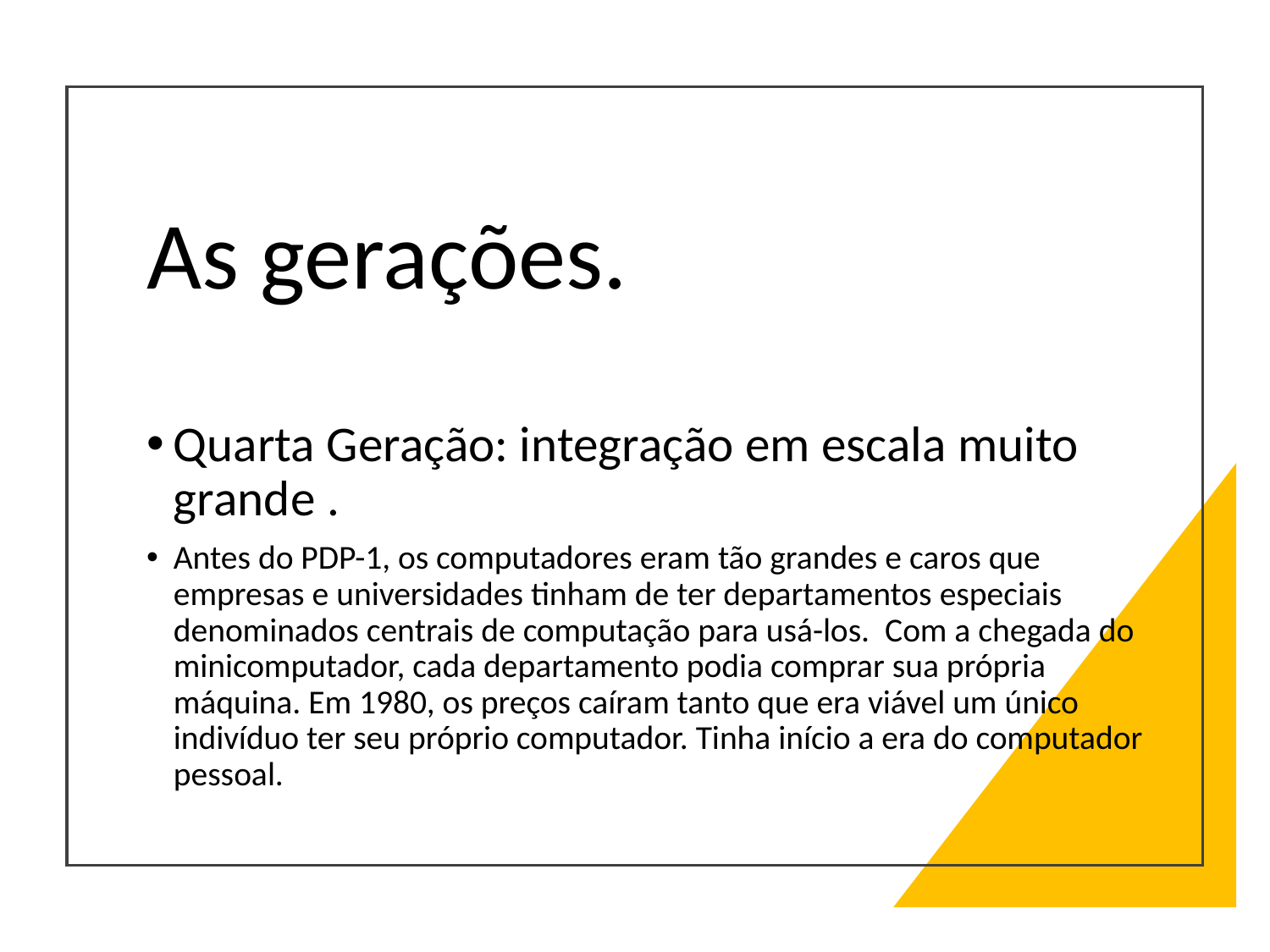

# As gerações.
Quarta Geração: integração em escala muito grande .
Antes do PDP-1, os computadores eram tão grandes e caros que empresas e universidades tinham de ter departamentos especiais denominados centrais de computação para usá-los.  Com a chegada do minicomputador, cada departamento podia comprar sua própria máquina. Em 1980, os preços caíram tanto que era viável um único indivíduo ter seu próprio computador. Tinha início a era do computador pessoal.